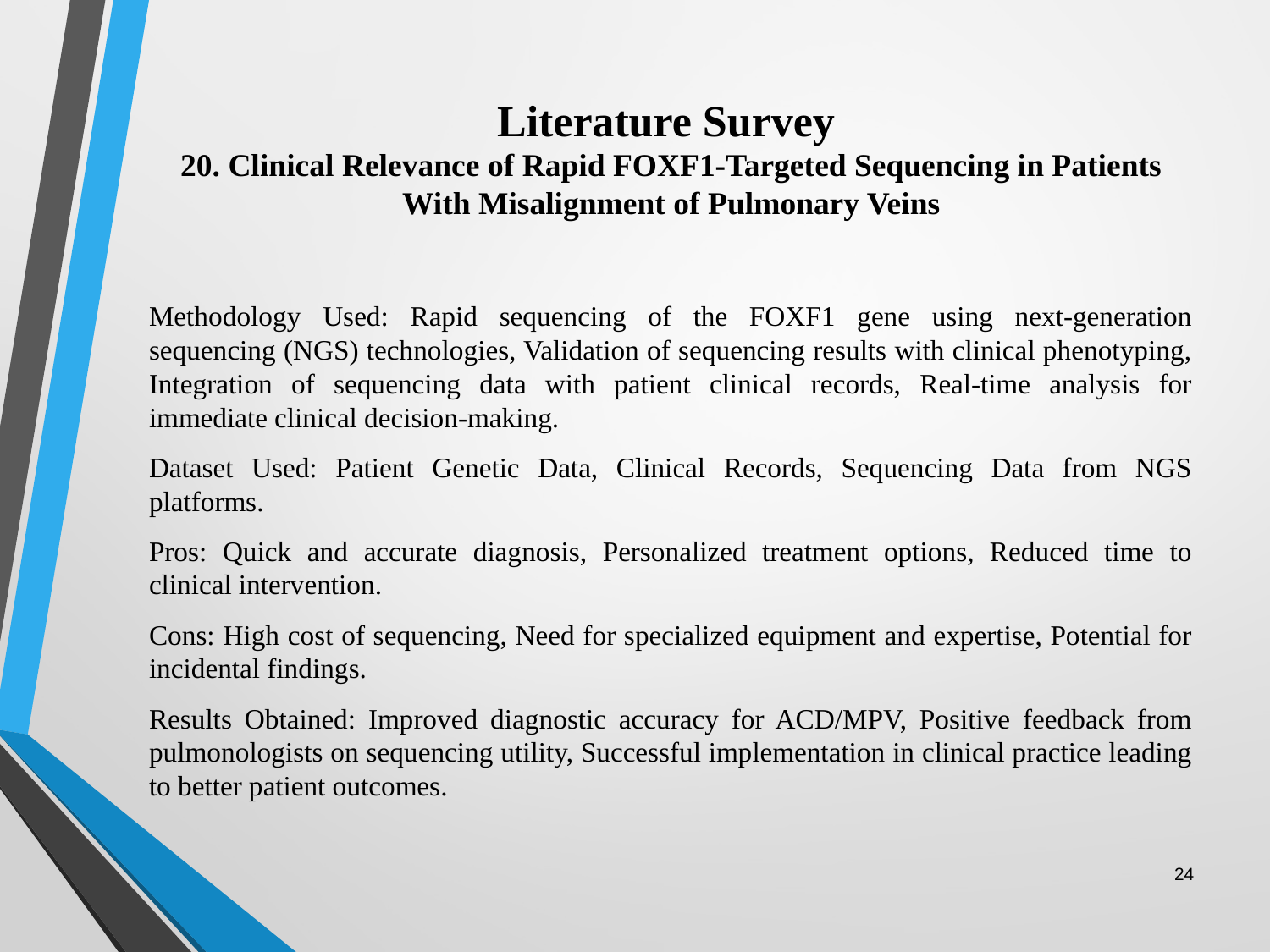

# Literature Survey 20. Clinical Relevance of Rapid FOXF1-Targeted Sequencing in Patients With Misalignment of Pulmonary Veins
Methodology Used: Rapid sequencing of the FOXF1 gene using next-generation sequencing (NGS) technologies, Validation of sequencing results with clinical phenotyping, Integration of sequencing data with patient clinical records, Real-time analysis for immediate clinical decision-making.
Dataset Used: Patient Genetic Data, Clinical Records, Sequencing Data from NGS platforms.
Pros: Quick and accurate diagnosis, Personalized treatment options, Reduced time to clinical intervention.
Cons: High cost of sequencing, Need for specialized equipment and expertise, Potential for incidental findings.
Results Obtained: Improved diagnostic accuracy for ACD/MPV, Positive feedback from pulmonologists on sequencing utility, Successful implementation in clinical practice leading to better patient outcomes.
24